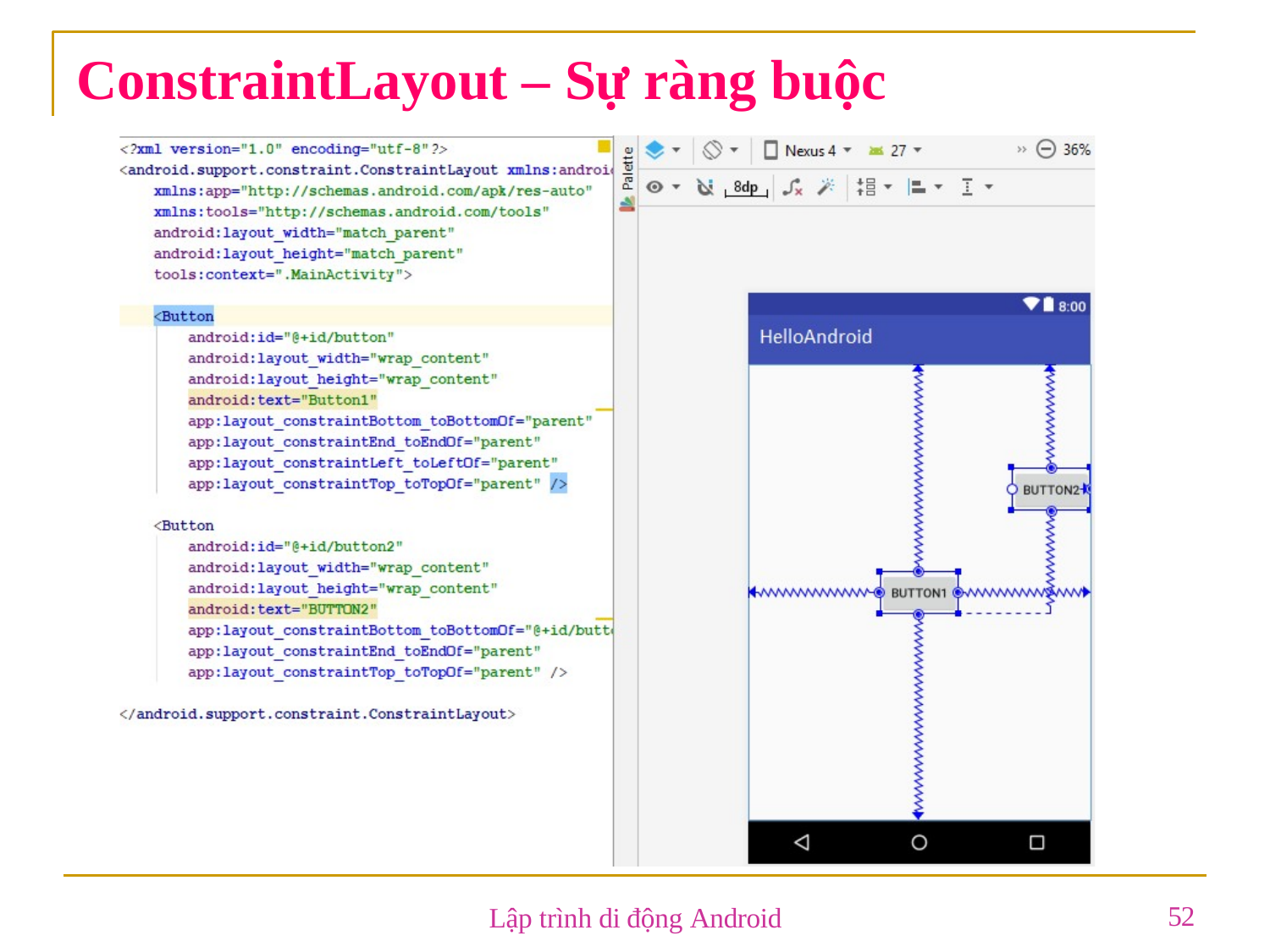

# ConstraintLayout – Sự ràng buộc

52
Lập trình di động Android